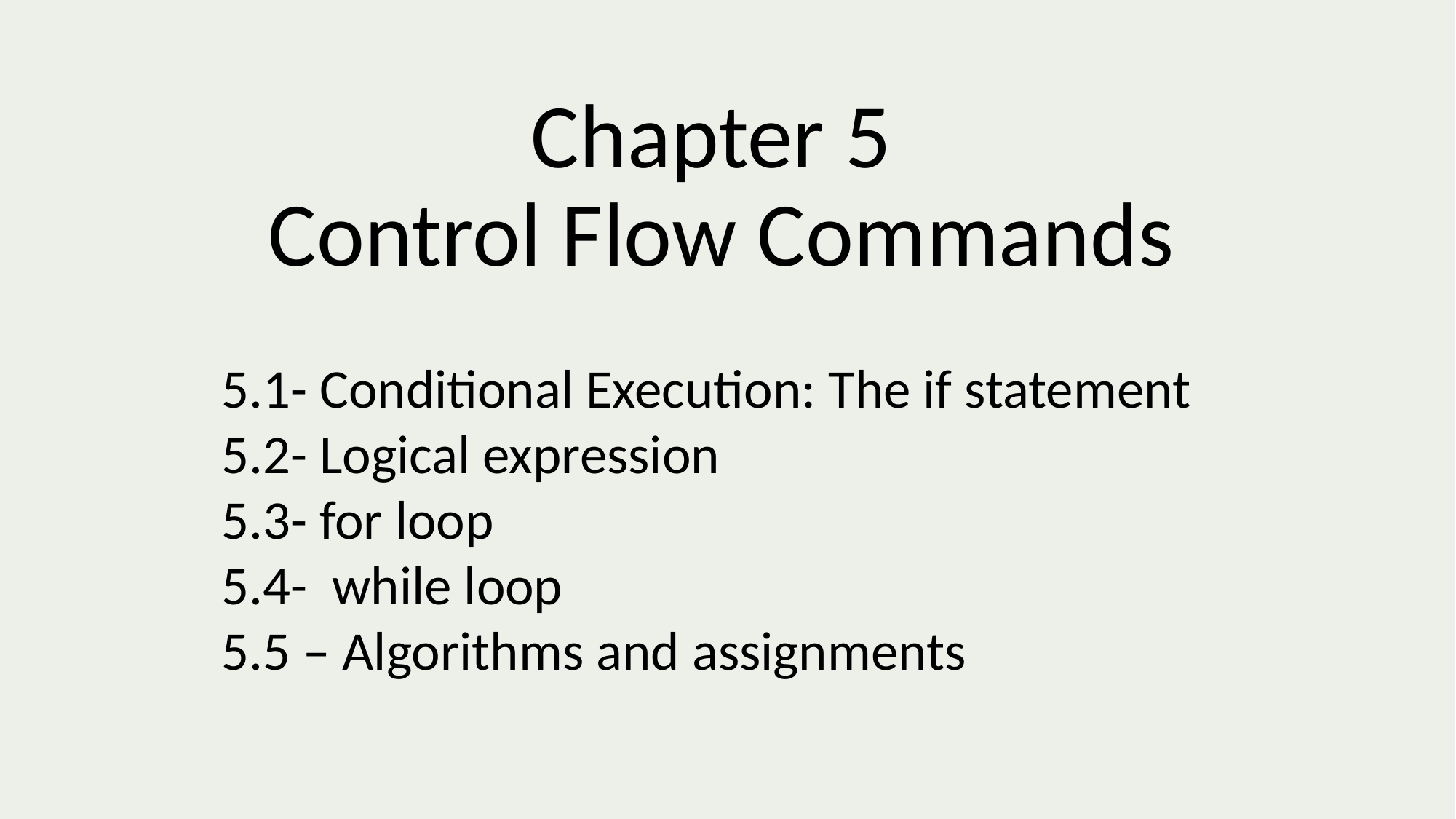

# Chapter 5 Control Flow Commands
5.1- Conditional Execution: The if statement
5.2- Logical expression
5.3- for loop
5.4-  while loop
5.5 – Algorithms and assignments